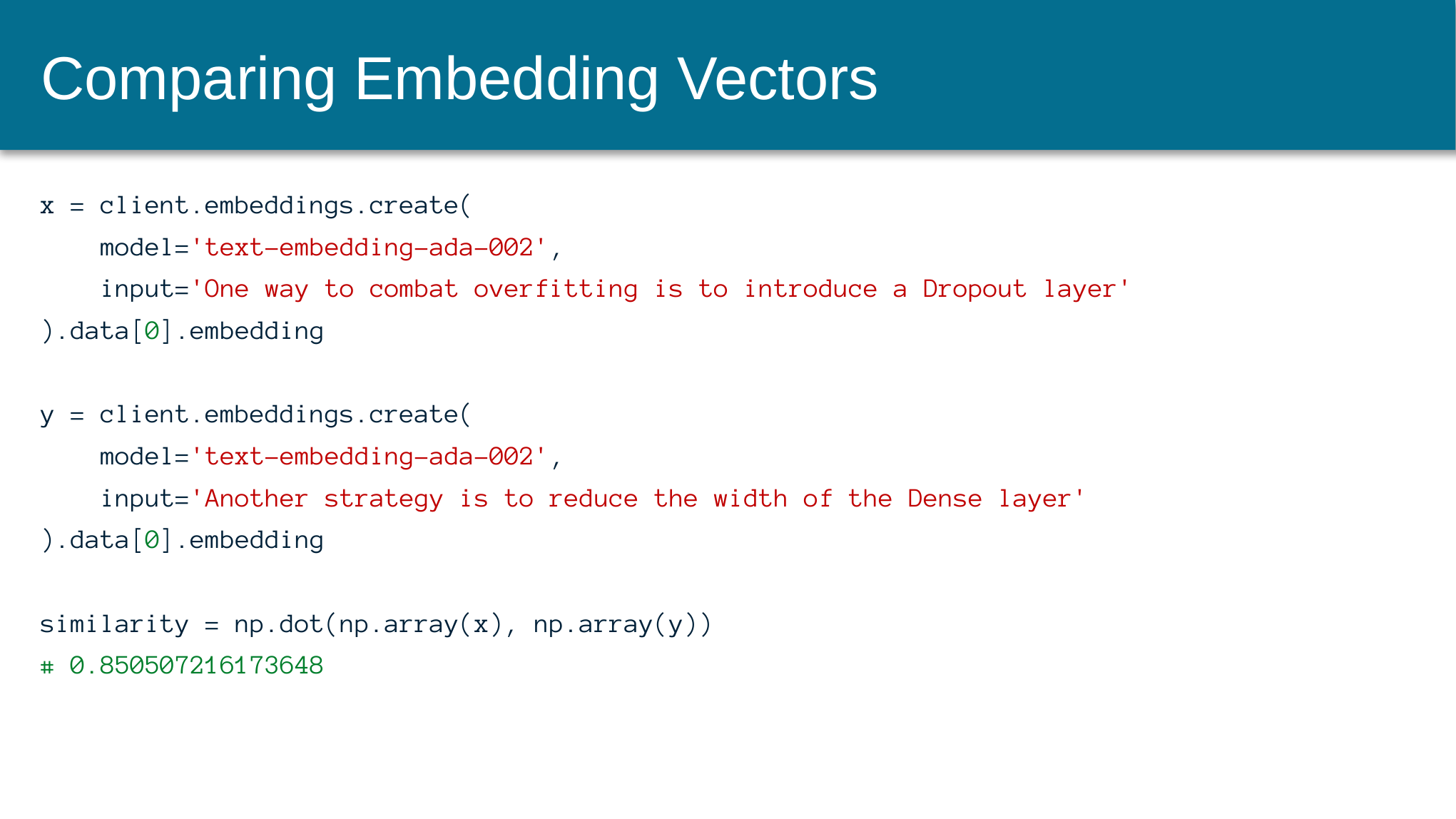

# Comparing Embedding Vectors
x = client.embeddings.create(
    model='text-embedding-ada-002',
    input='One way to combat overfitting is to introduce a Dropout layer'
).data[0].embedding

y = client.embeddings.create(
    model='text-embedding-ada-002',
    input='Another strategy is to reduce the width of the Dense layer'
).data[0].embedding

similarity = np.dot(np.array(x), np.array(y))
# 0.850507216173648